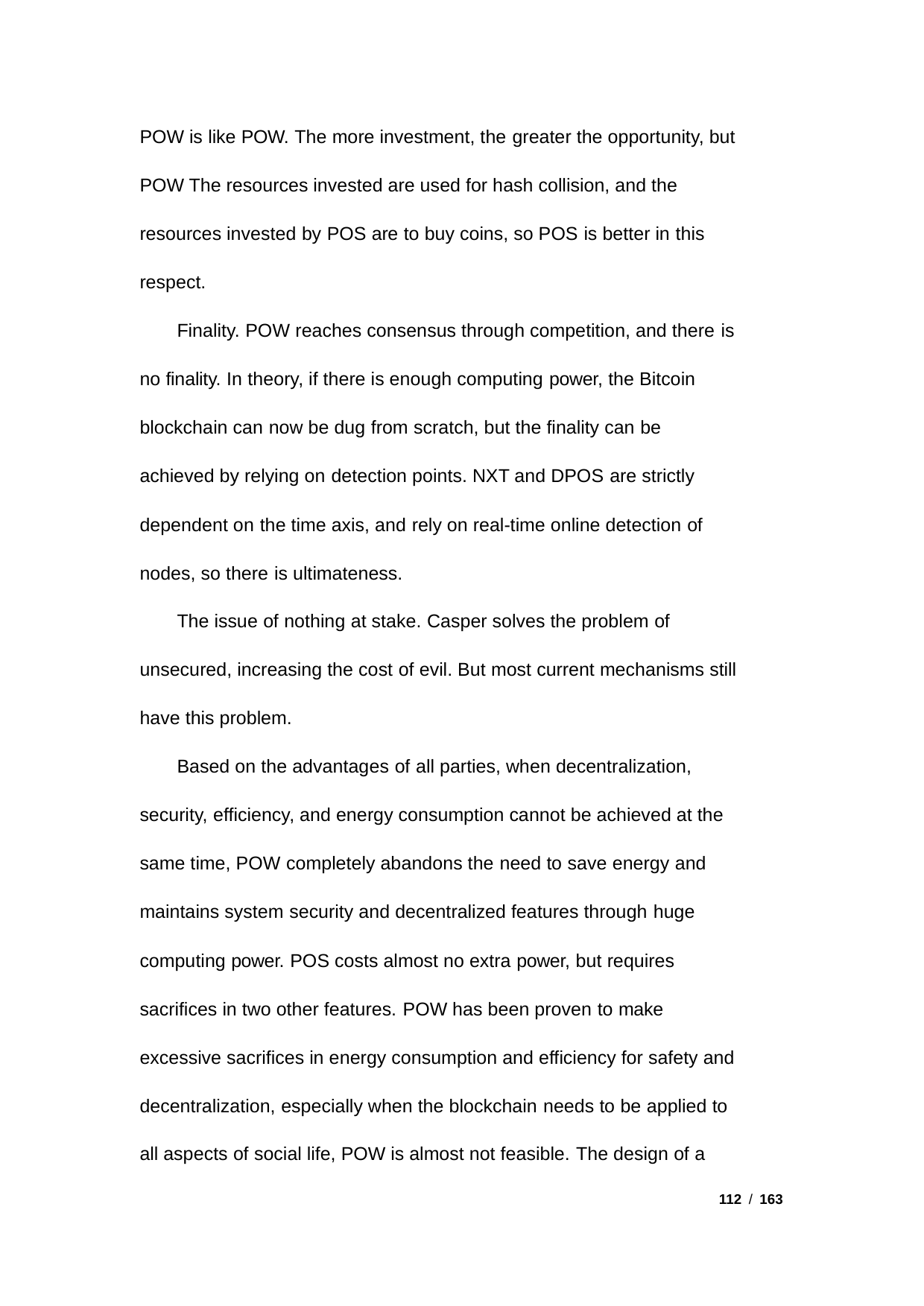

POW is like POW. The more investment, the greater the opportunity, but
POW The resources invested are used for hash collision, and the
resources invested by POS are to buy coins, so POS is better in this
respect.
Finality. POW reaches consensus through competition, and there is
no finality. In theory, if there is enough computing power, the Bitcoin
blockchain can now be dug from scratch, but the finality can be
achieved by relying on detection points. NXT and DPOS are strictly
dependent on the time axis, and rely on real-time online detection of
nodes, so there is ultimateness.
The issue of nothing at stake. Casper solves the problem of
unsecured, increasing the cost of evil. But most current mechanisms still
have this problem.
Based on the advantages of all parties, when decentralization,
security, efficiency, and energy consumption cannot be achieved at the
same time, POW completely abandons the need to save energy and
maintains system security and decentralized features through huge
computing power. POS costs almost no extra power, but requires
sacrifices in two other features. POW has been proven to make
excessive sacrifices in energy consumption and efficiency for safety and
decentralization, especially when the blockchain needs to be applied to
all aspects of social life, POW is almost not feasible. The design of a
112 / 163